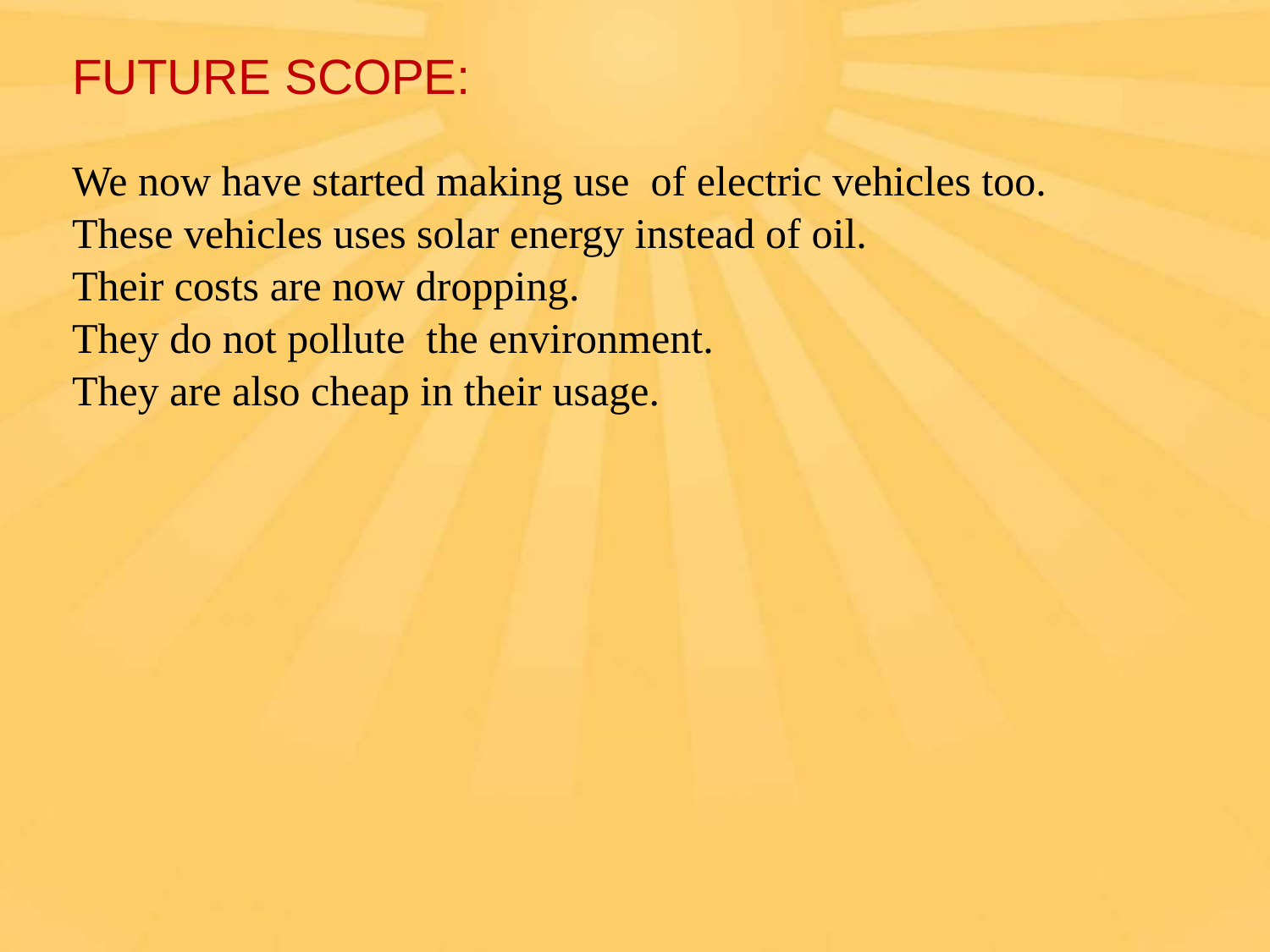

# FUTURE SCOPE:
We now have started making use  of electric vehicles too.
These vehicles uses solar energy instead of oil.
Their costs are now dropping.
They do not pollute  the environment.
They are also cheap in their usage.